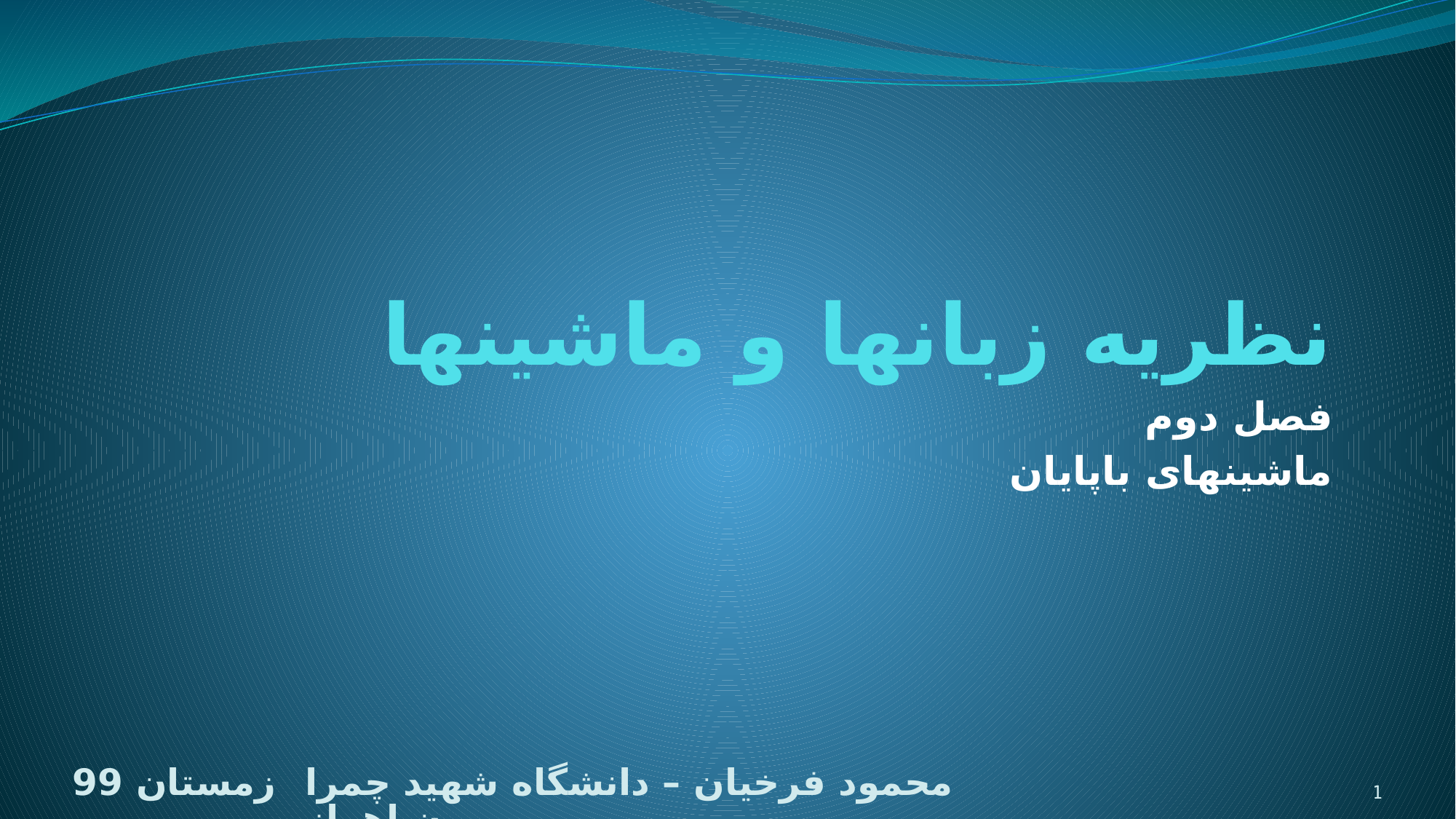

# نظریه زبانها و ماشینها
فصل دوم
ماشینهای باپایان
محمود فرخیان – دانشگاه شهید چمران اهواز
زمستان 99
1